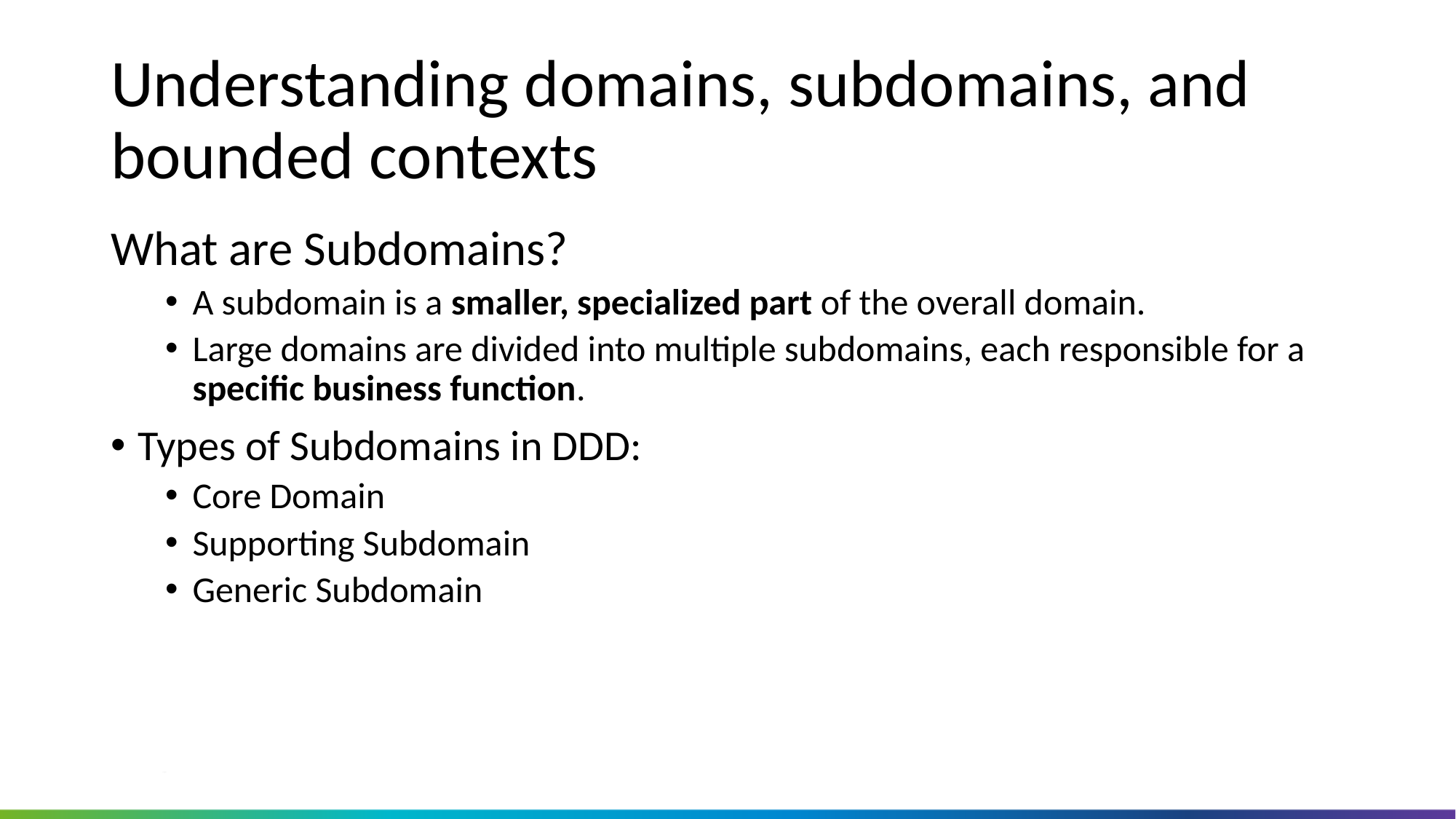

Understanding domains, subdomains, and bounded contexts
What are Subdomains?
A subdomain is a smaller, specialized part of the overall domain.
Large domains are divided into multiple subdomains, each responsible for a specific business function.
Types of Subdomains in DDD:
Core Domain
Supporting Subdomain
Generic Subdomain